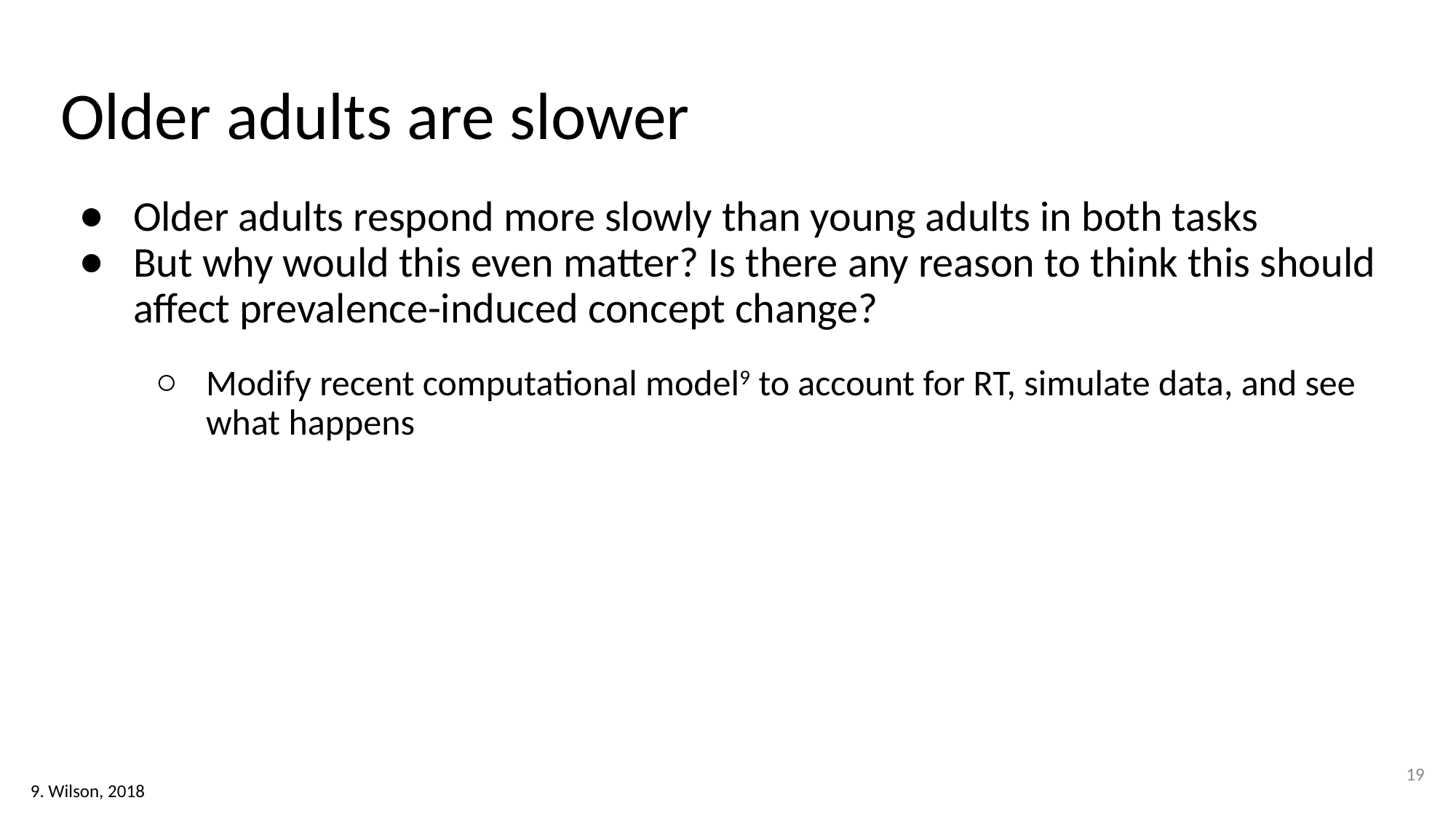

# Older adults are slower
Older adults respond more slowly than young adults in both tasks
But why would this even matter? Is there any reason to think this should affect prevalence-induced concept change?
Modify recent computational model9 to account for RT, simulate data, and see what happens
19
9. Wilson, 2018